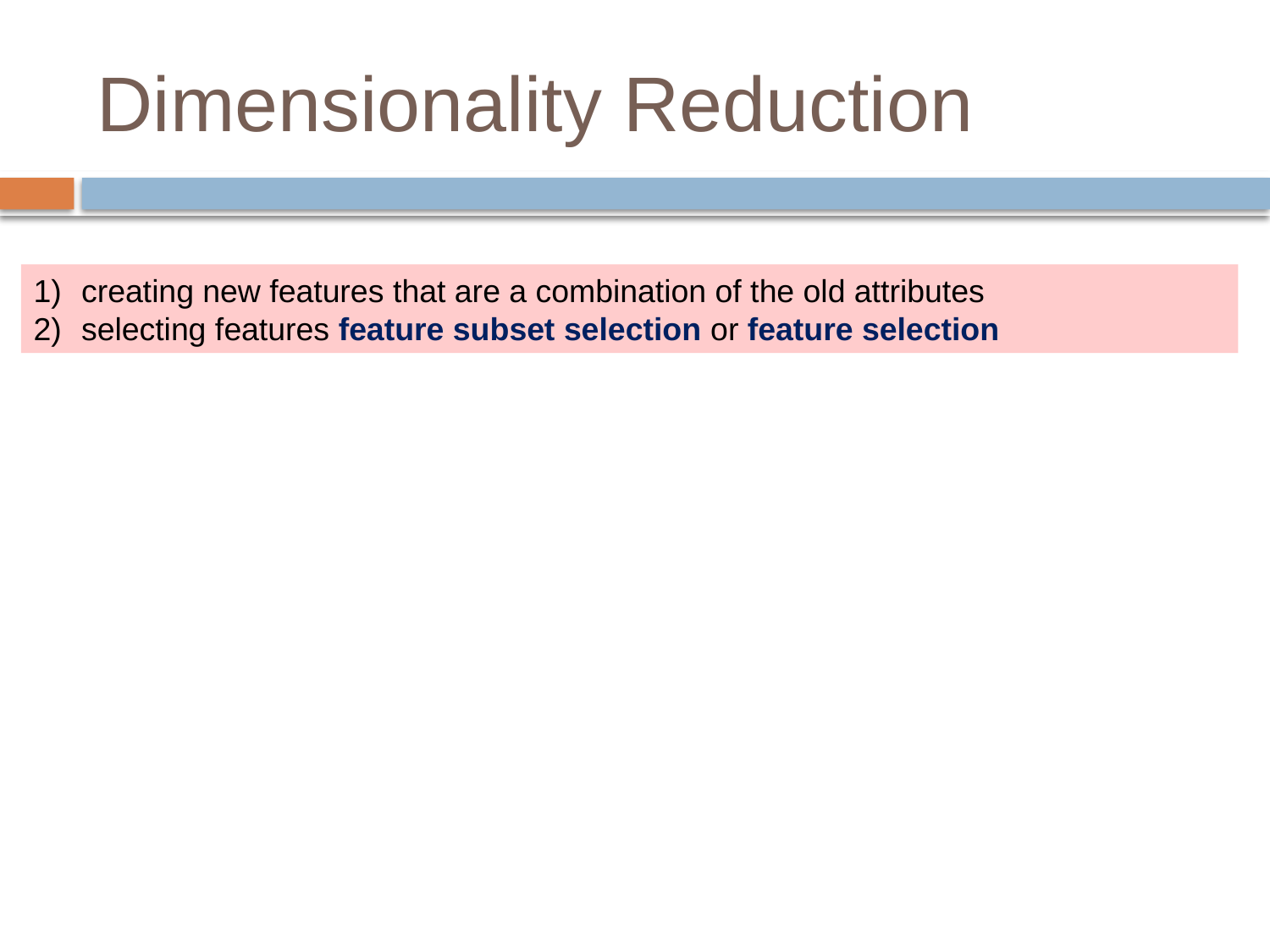

# Dimensionality Reduction
creating new features that are a combination of the old attributes
selecting features feature subset selection or feature selection